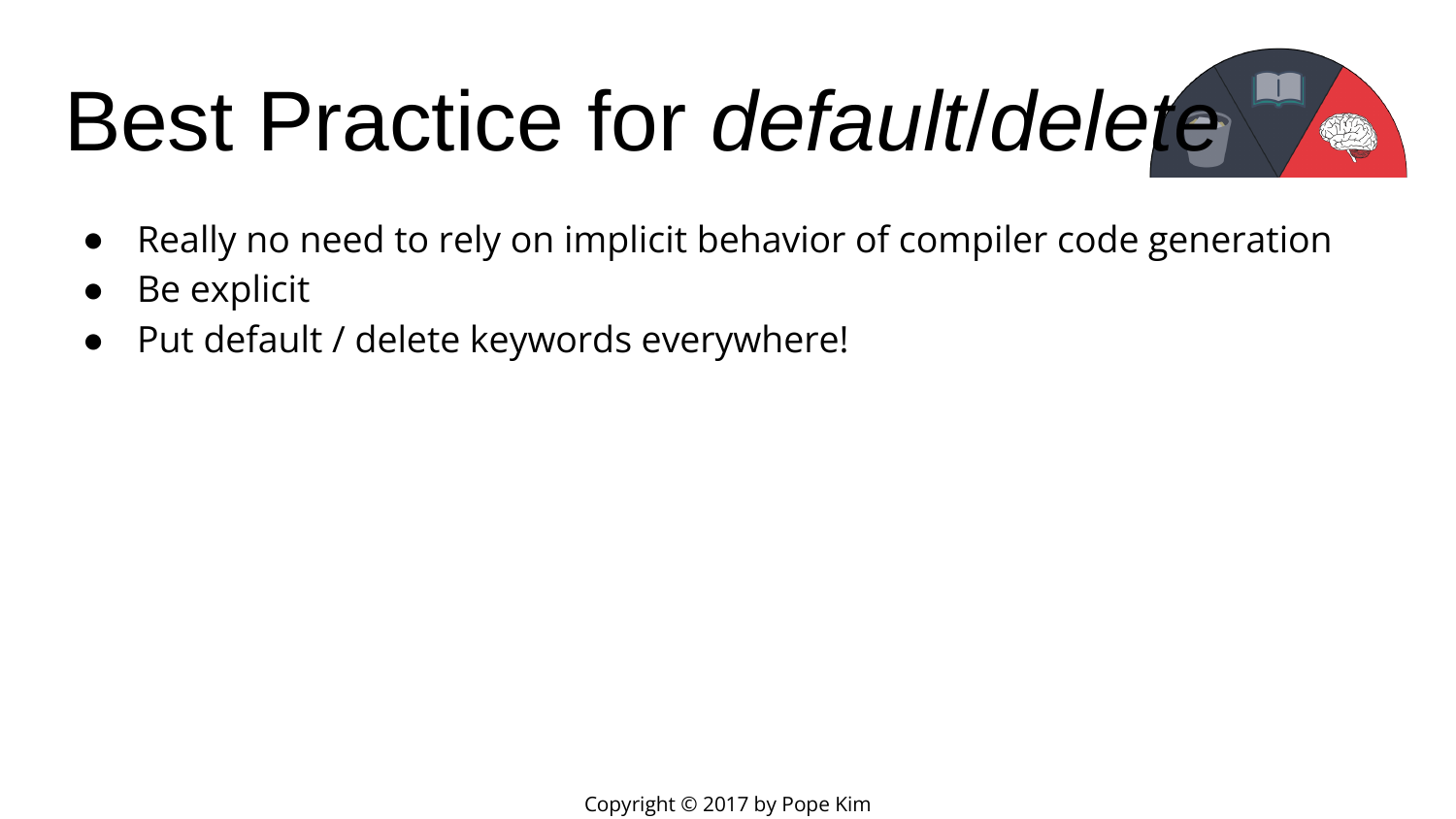

# Best Practice for default/delete
Really no need to rely on implicit behavior of compiler code generation
Be explicit
Put default / delete keywords everywhere!